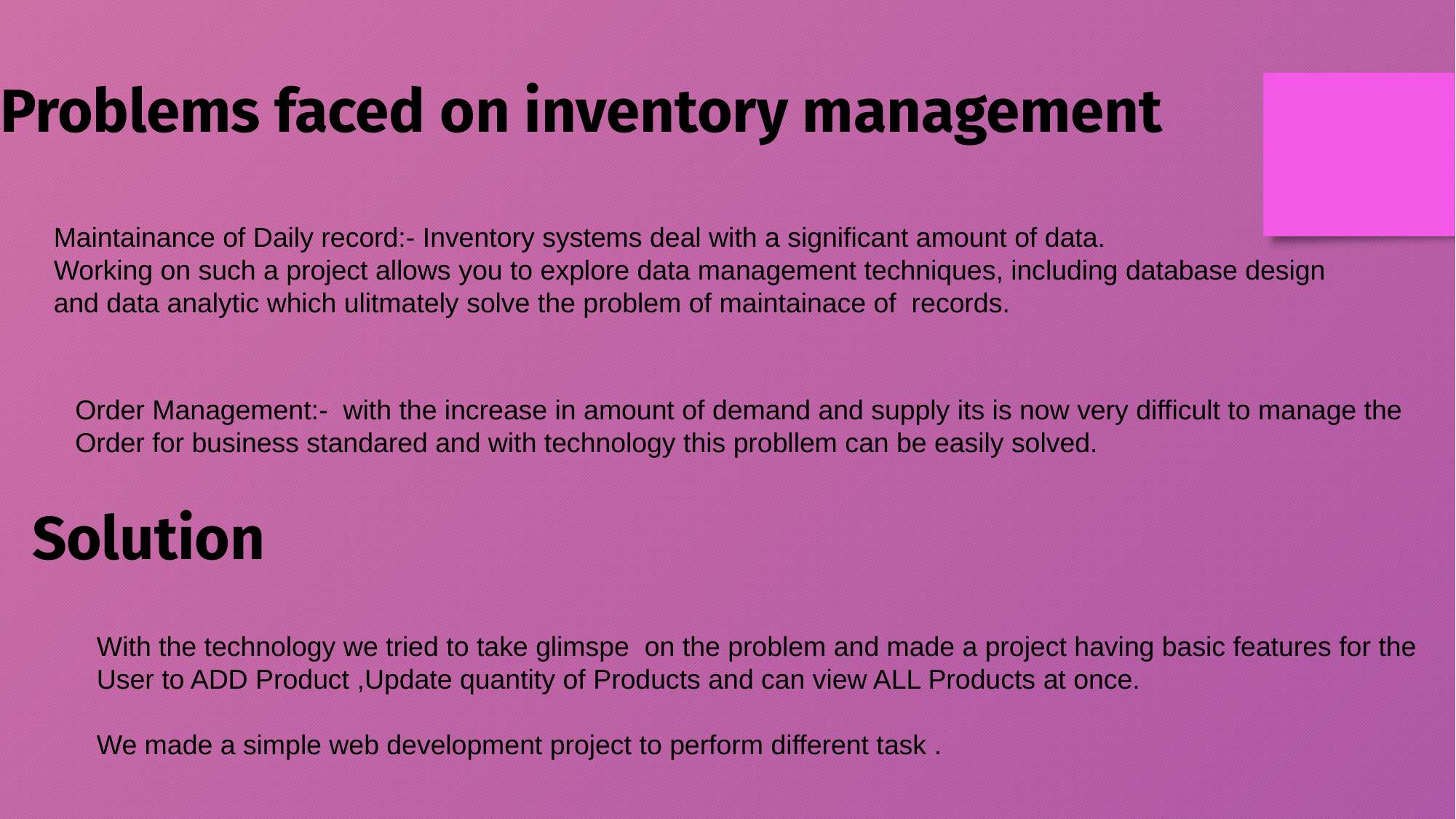

# Problems faced on inventory management
Maintainance of Daily record:- Inventory systems deal with a significant amount of data.
Working on such a project allows you to explore data management techniques, including database design
and data analytic which ulitmately solve the problem of maintainace of  records.
Order Management:-  with the increase in amount of demand and supply its is now very difficult to manage the
Order for business standared and with technology this probllem can be easily solved.
Solution
With the technology we tried to take glimspe  on the problem and made a project having basic features for the
User to ADD Product ,Update quantity of Products and can view ALL Products at once.

We made a simple web development project to perform different task .